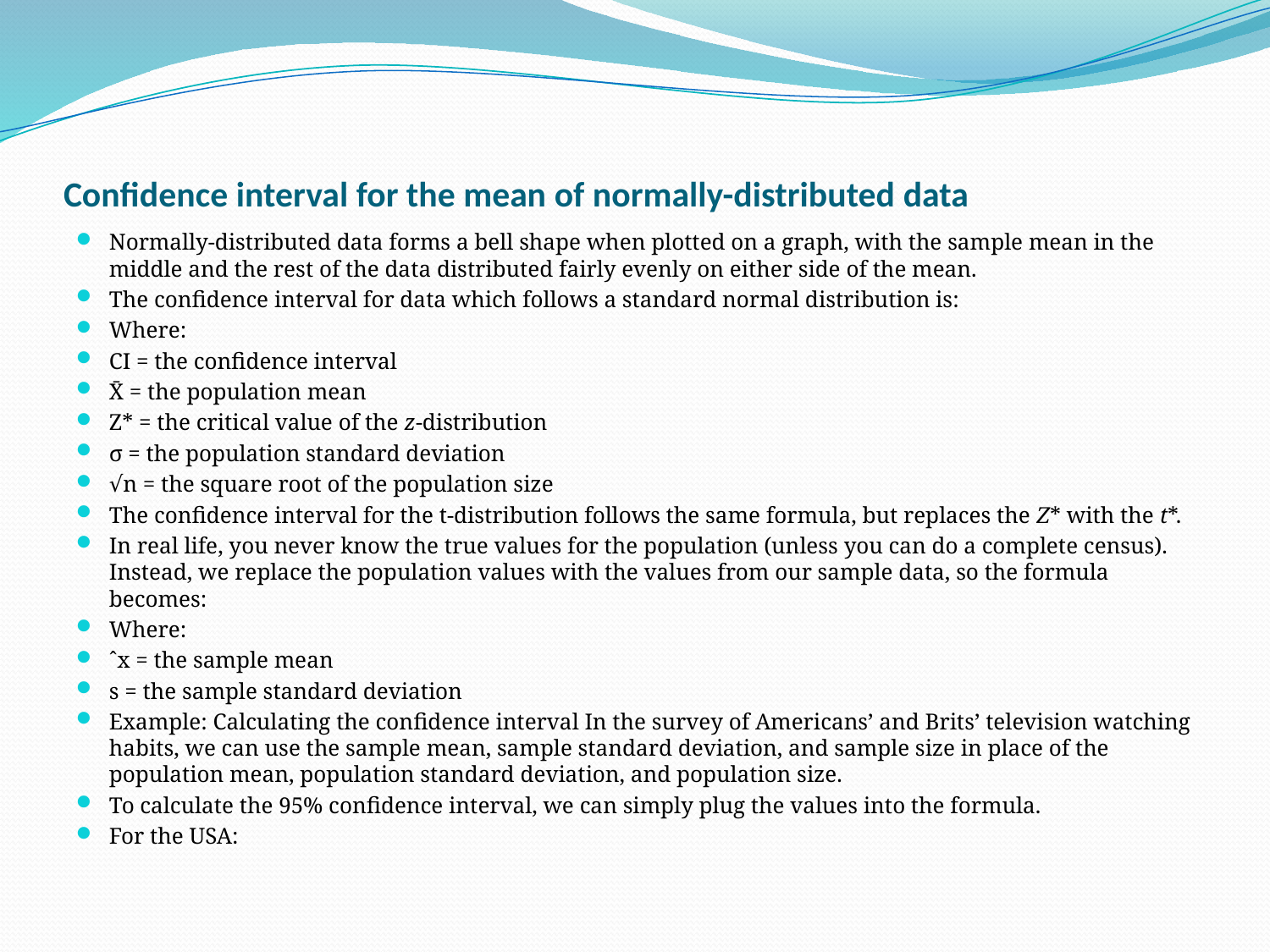

# Confidence interval for the mean of normally-distributed data
Normally-distributed data forms a bell shape when plotted on a graph, with the sample mean in the middle and the rest of the data distributed fairly evenly on either side of the mean.
The confidence interval for data which follows a standard normal distribution is:
Where:
CI = the confidence interval
X̄ = the population mean
Z* = the critical value of the z-distribution
σ = the population standard deviation
√n = the square root of the population size
The confidence interval for the t-distribution follows the same formula, but replaces the Z* with the t*.
In real life, you never know the true values for the population (unless you can do a complete census). Instead, we replace the population values with the values from our sample data, so the formula becomes:
Where:
ˆx = the sample mean
s = the sample standard deviation
Example: Calculating the confidence interval In the survey of Americans’ and Brits’ television watching habits, we can use the sample mean, sample standard deviation, and sample size in place of the population mean, population standard deviation, and population size.
To calculate the 95% confidence interval, we can simply plug the values into the formula.
For the USA: